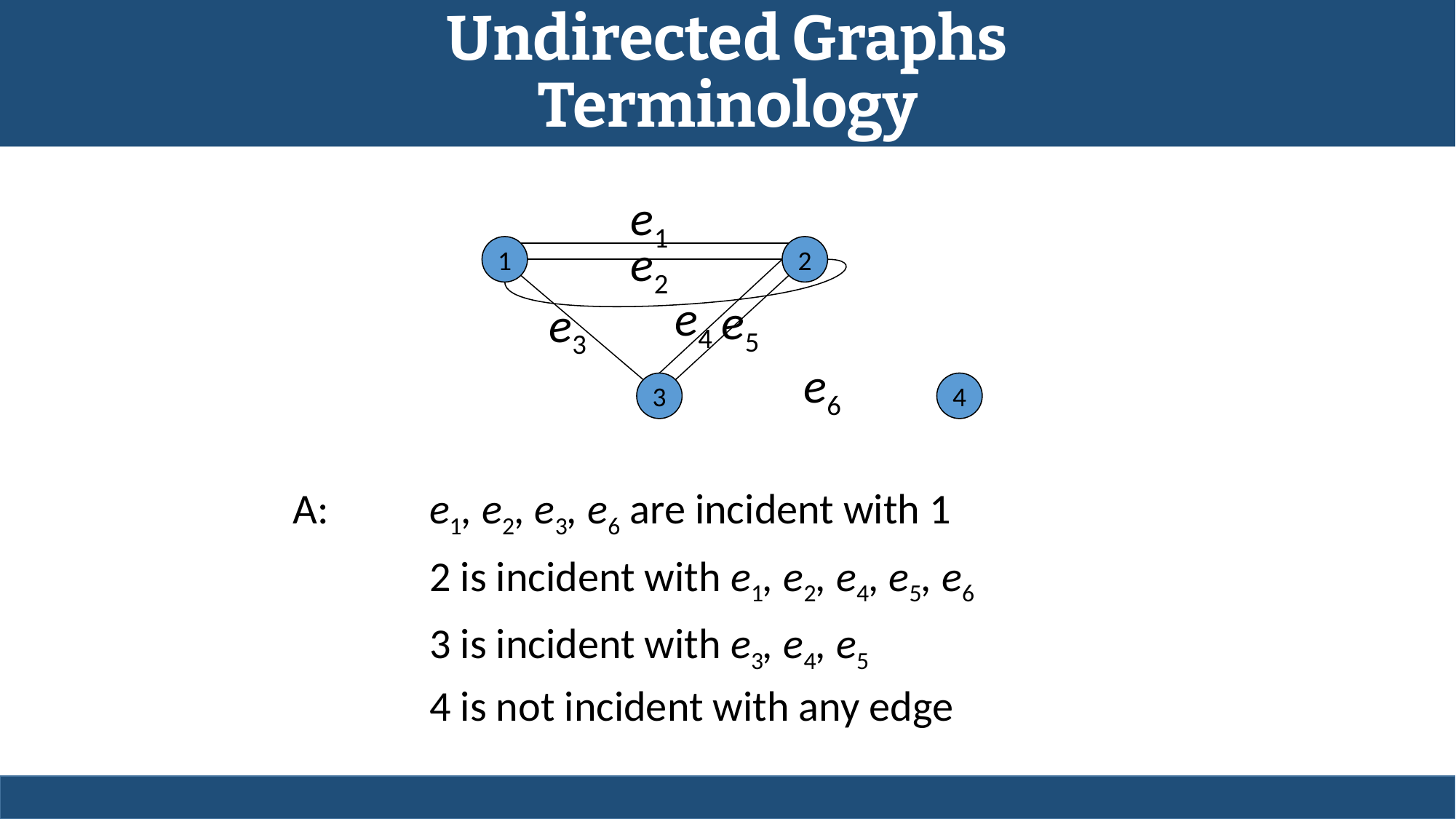

Undirected Graphs
Terminology
e1

A:	e1, e2, e3, e6 are incident with 1
		2 is incident with e1, e2, e4, e5, e6
		3 is incident with e3, e4, e5
		4 is not incident with any edge
e2
1
2
e4
e5
e3
e6
3
4
L23
19